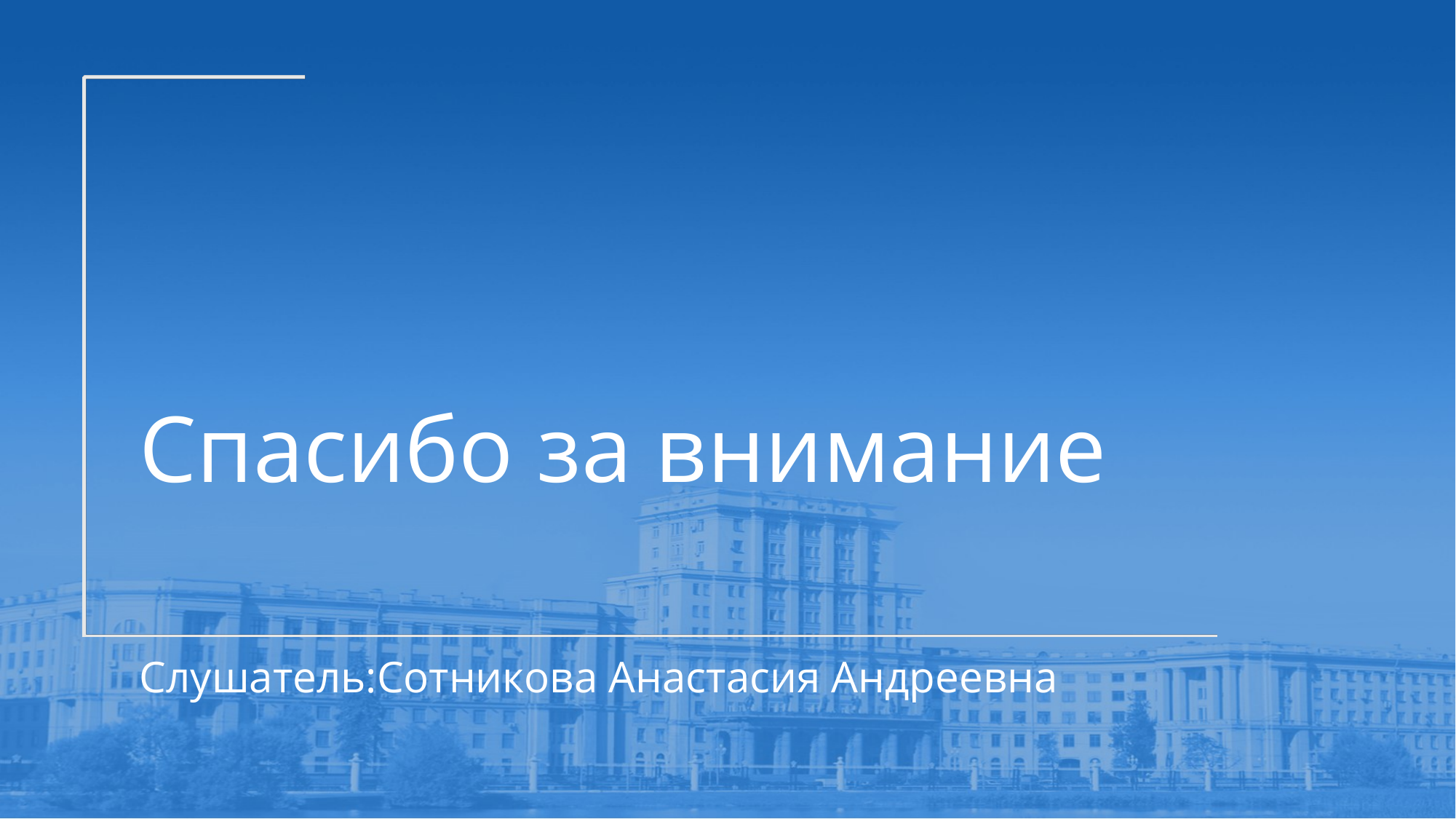

# Спасибо за внимание
Слушатель:Сотникова Анастасия Андреевна